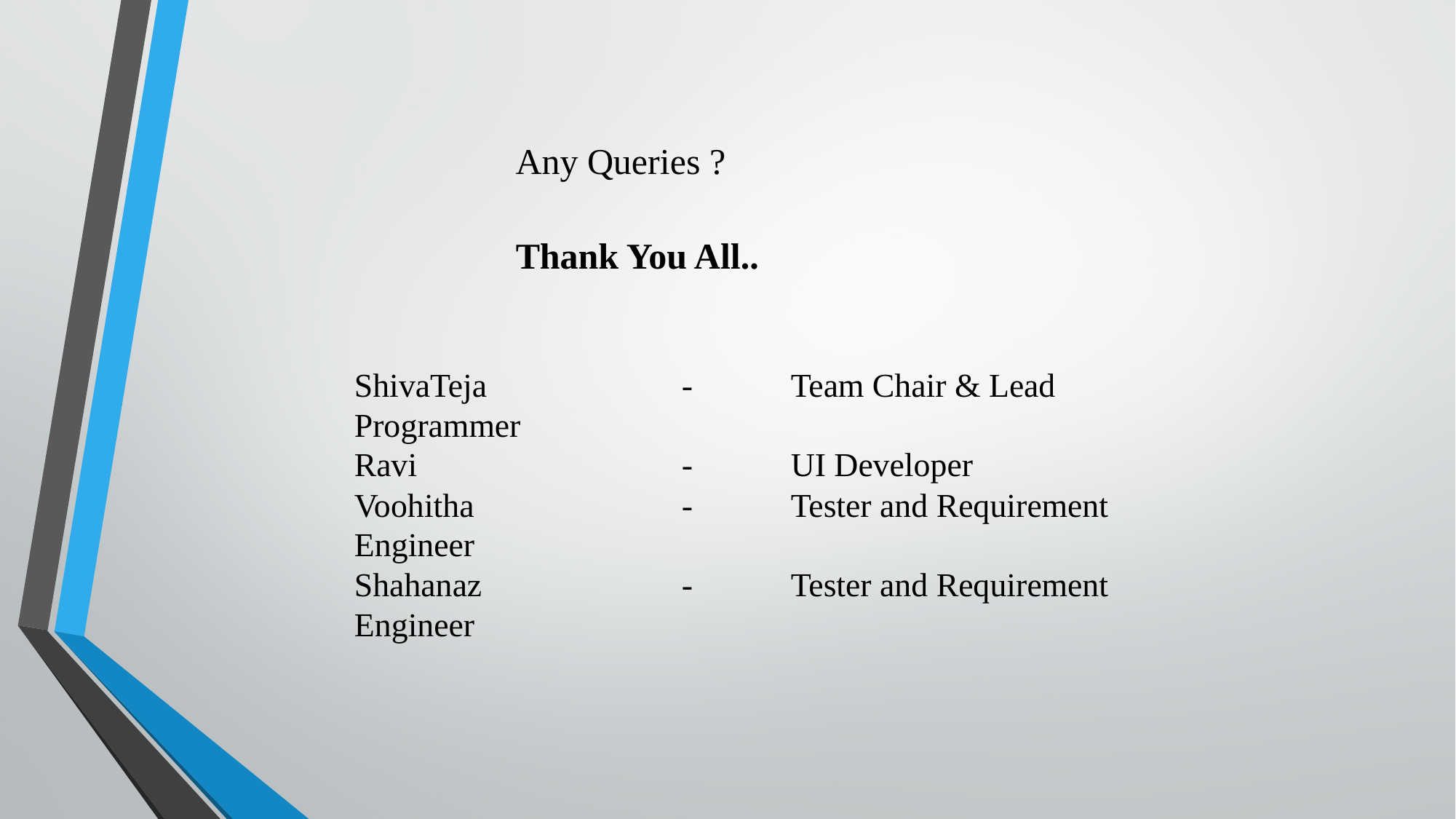

Any Queries ?
Thank You All..
ShivaTeja		-	Team Chair & Lead Programmer
Ravi			- 	UI Developer
Voohitha		-	Tester and Requirement Engineer
Shahanaz		-	Tester and Requirement Engineer